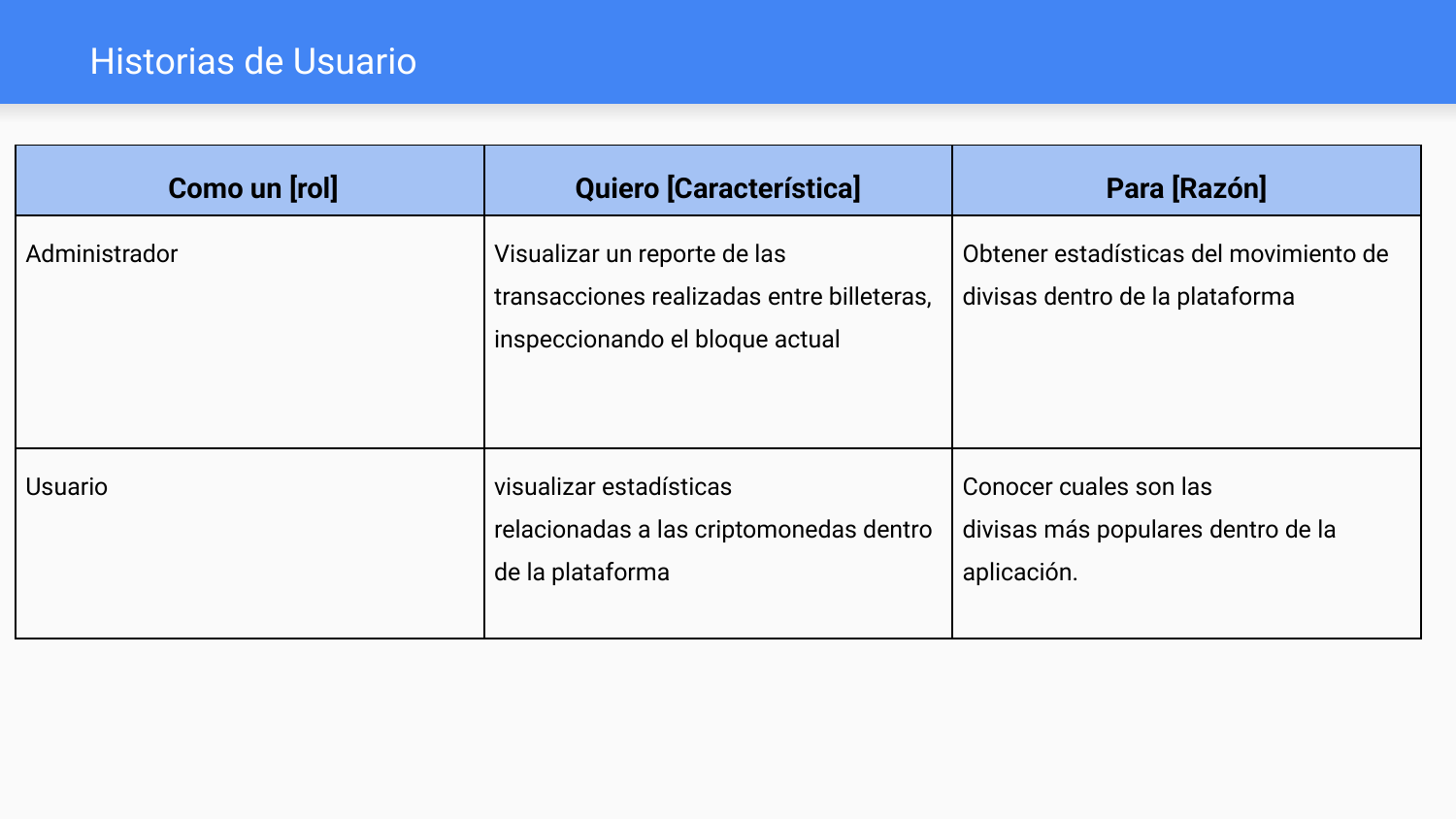

# Historias de Usuario
| Como un [rol] | Quiero [Característica] | Para [Razón] |
| --- | --- | --- |
| Administrador | Visualizar un reporte de las transacciones realizadas entre billeteras, inspeccionando el bloque actual | Obtener estadísticas del movimiento de divisas dentro de la plataforma |
| Usuario | visualizar estadísticas relacionadas a las criptomonedas dentro de la plataforma | Conocer cuales son las divisas más populares dentro de la aplicación. |